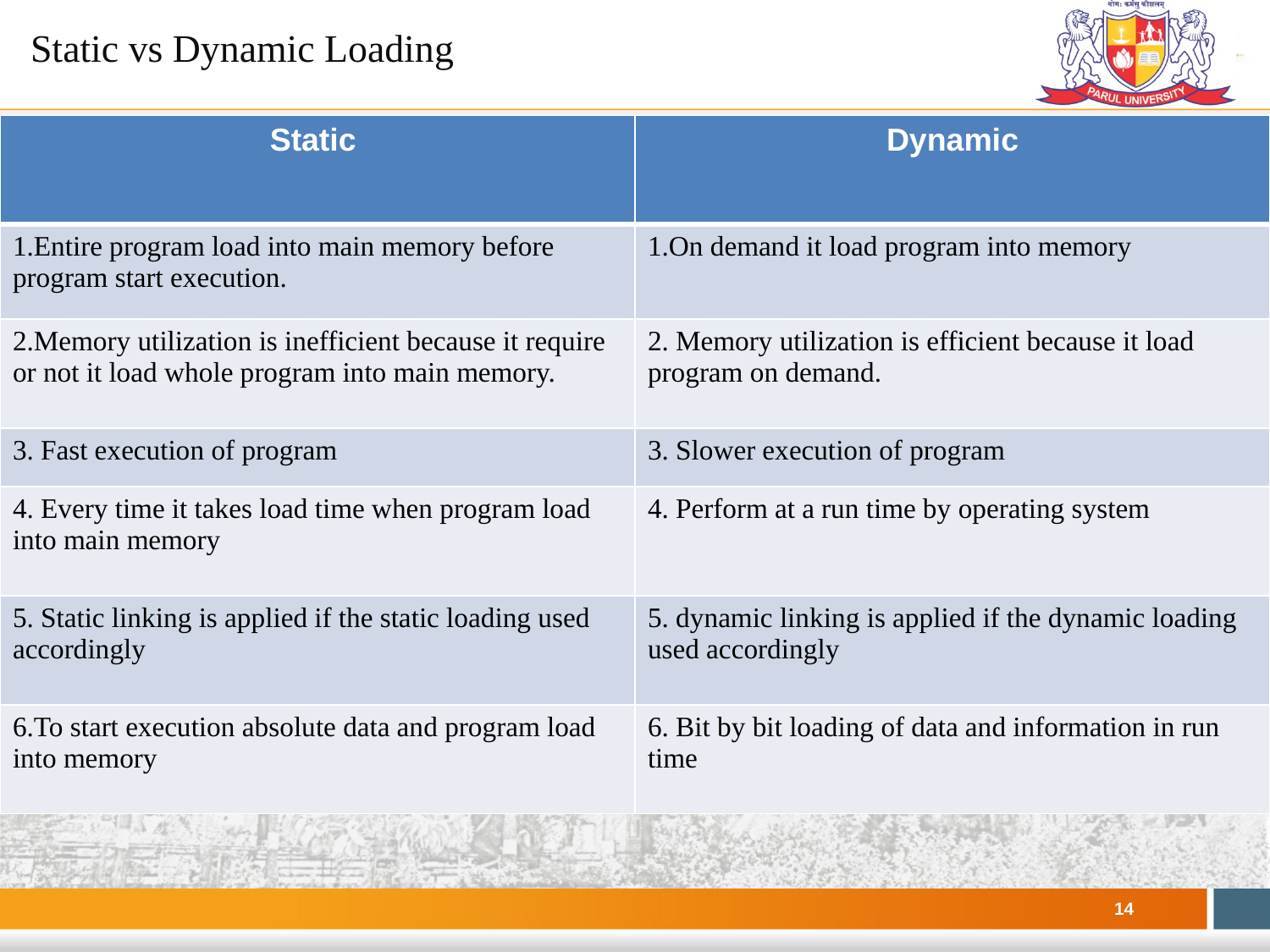

# Static vs Dynamic Loading
| Static | Dynamic |
| --- | --- |
| 1.Entire program load into main memory before program start execution. | 1.On demand it load program into memory |
| 2.Memory utilization is inefficient because it require or not it load whole program into main memory. | 2. Memory utilization is efficient because it load program on demand. |
| 3. Fast execution of program | 3. Slower execution of program |
| 4. Every time it takes load time when program load into main memory | 4. Perform at a run time by operating system |
| 5. Static linking is applied if the static loading used accordingly | 5. dynamic linking is applied if the dynamic loading used accordingly |
| 6.To start execution absolute data and program load into memory | 6. Bit by bit loading of data and information in run time |